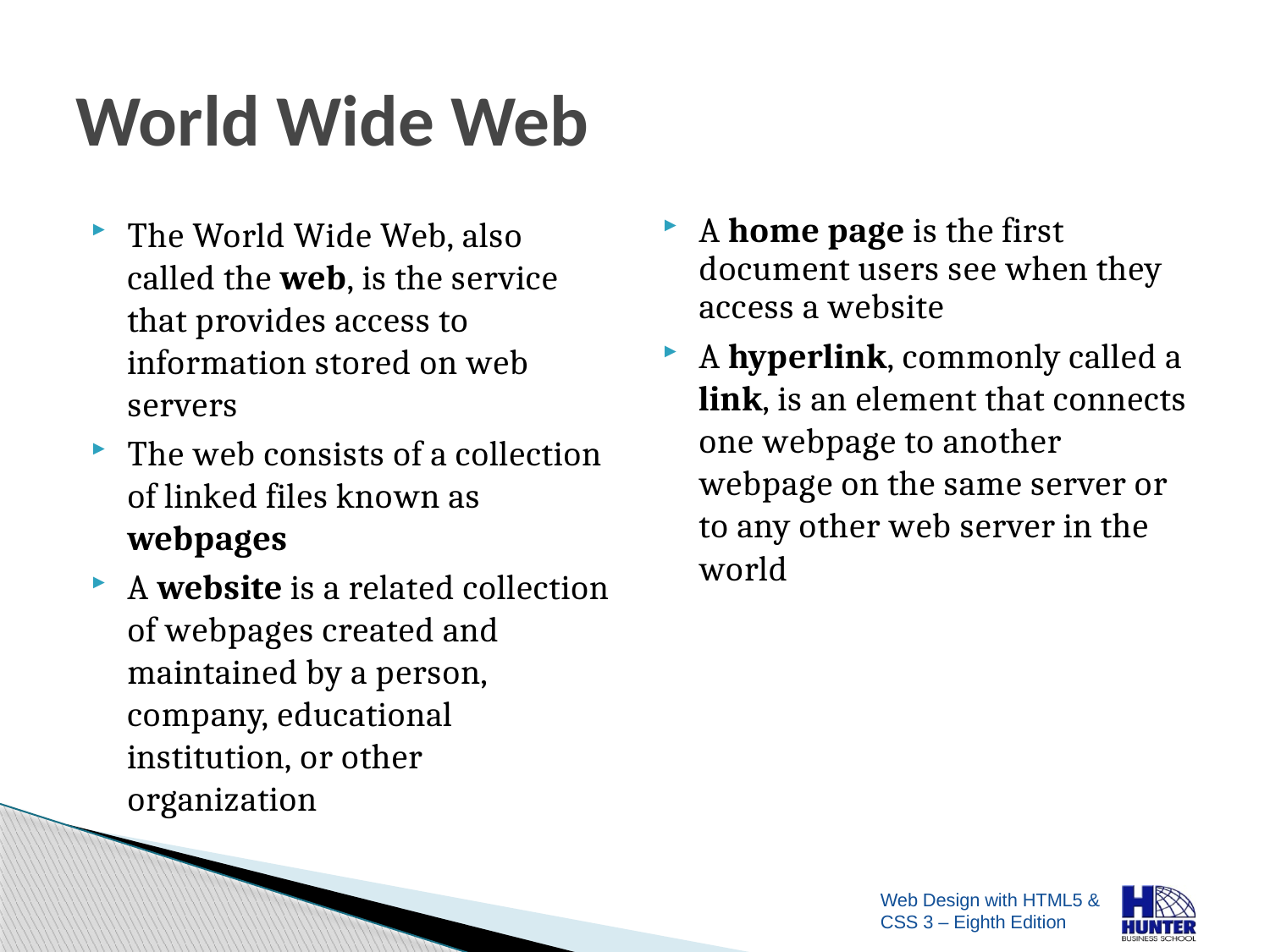

# World Wide Web
The World Wide Web, also called the web, is the service that provides access to information stored on web servers
The web consists of a collection of linked files known as webpages
A website is a related collection of webpages created and maintained by a person, company, educational institution, or other organization
A home page is the first document users see when they access a website
A hyperlink, commonly called a link, is an element that connects one webpage to another webpage on the same server or to any other web server in the world